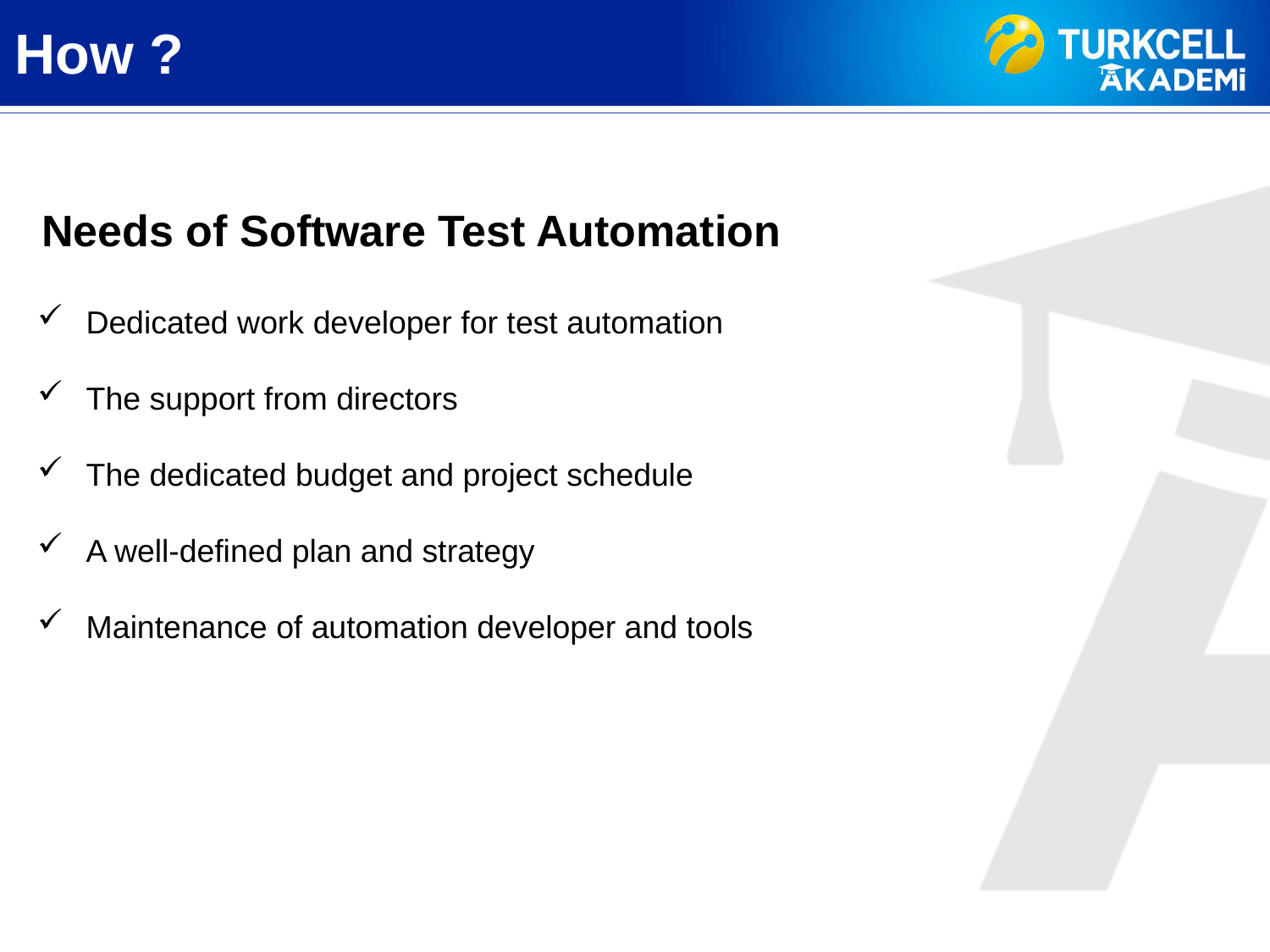

How ?
Needs of Software Test Automation
 Dedicated work developer for test automation

 The support from directors

 The dedicated budget and project schedule

 A well-defined plan and strategy

 Maintenance of automation developer and tools